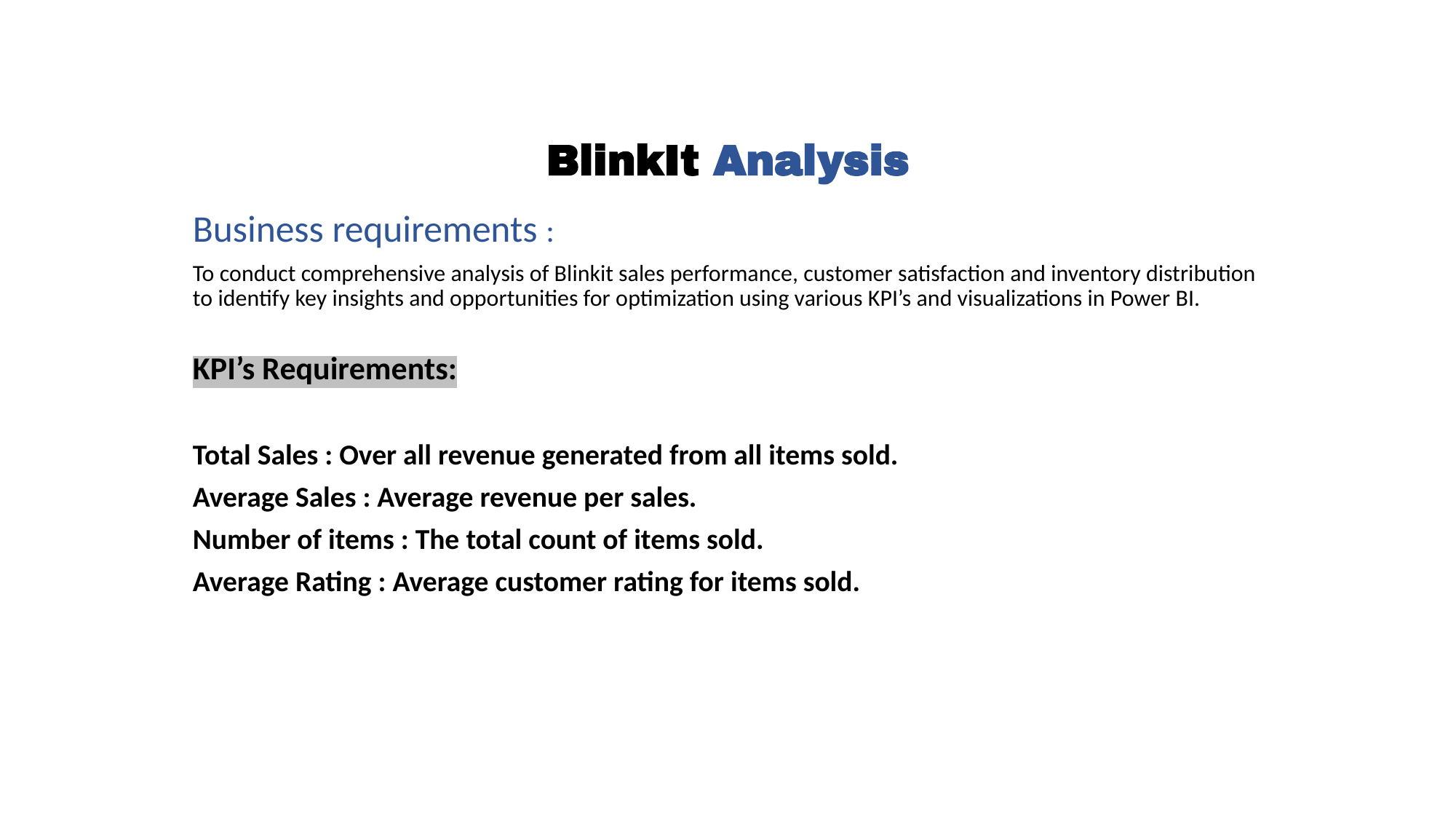

# BlinkIt Analysis
Business requirements :
To conduct comprehensive analysis of Blinkit sales performance, customer satisfaction and inventory distribution to identify key insights and opportunities for optimization using various KPI’s and visualizations in Power BI.

KPI’s Requirements:

Total Sales : Over all revenue generated from all items sold.
Average Sales : Average revenue per sales.
Number of items : The total count of items sold.
Average Rating : Average customer rating for items sold.